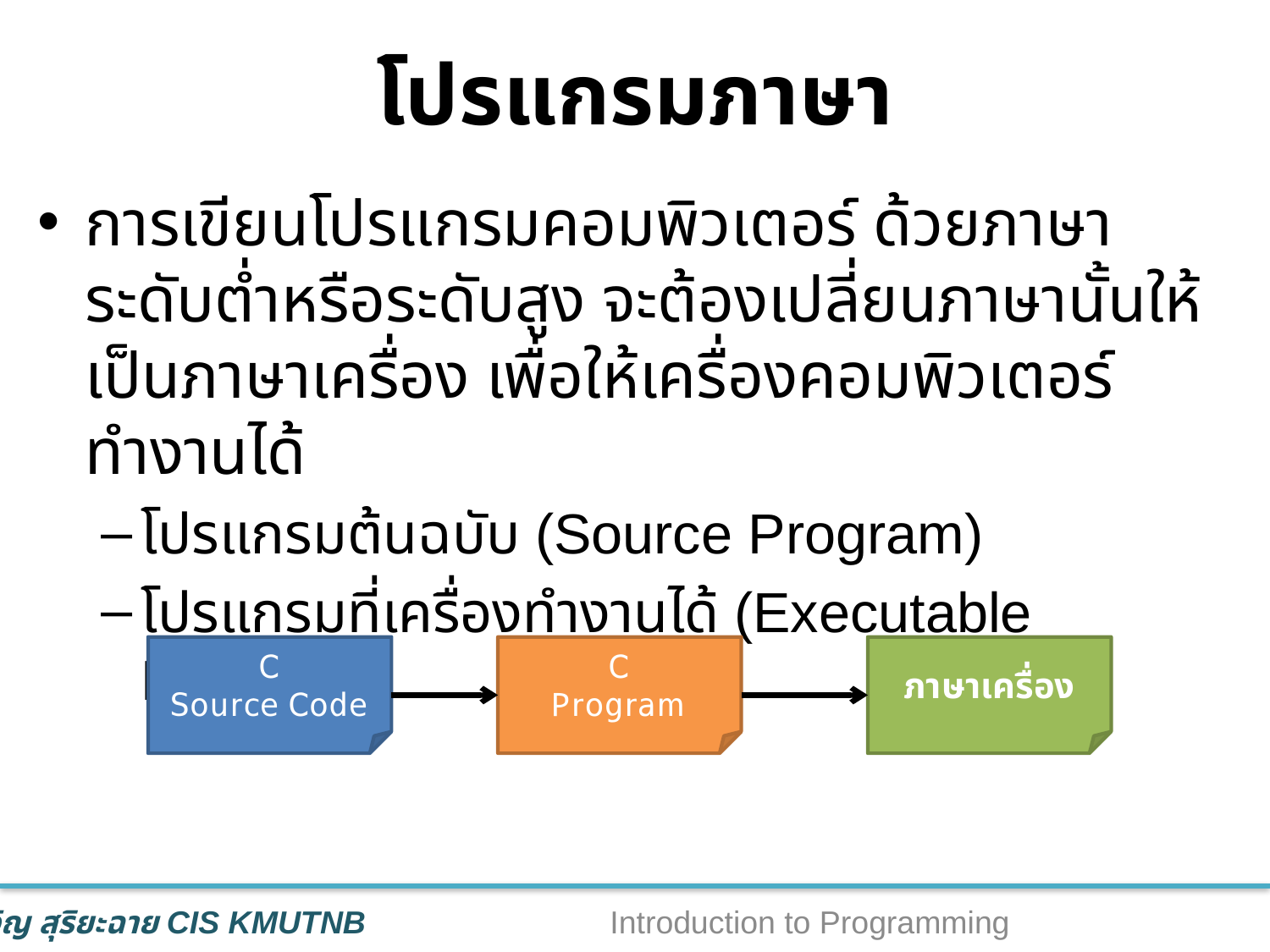

# โปรแกรมภาษา
การเขียนโปรแกรมคอมพิวเตอร์ ด้วยภาษาระดับต่ำหรือระดับสูง จะต้องเปลี่ยนภาษานั้นให้เป็นภาษาเครื่อง เพื่อให้เครื่องคอมพิวเตอร์ทำงานได้
โปรแกรมต้นฉบับ (Source Program)
โปรแกรมที่เครื่องทำงานได้ (Executable Program)

C
Source Code
C
Program
ภาษาเครื่อง
6
Introduction to Programming